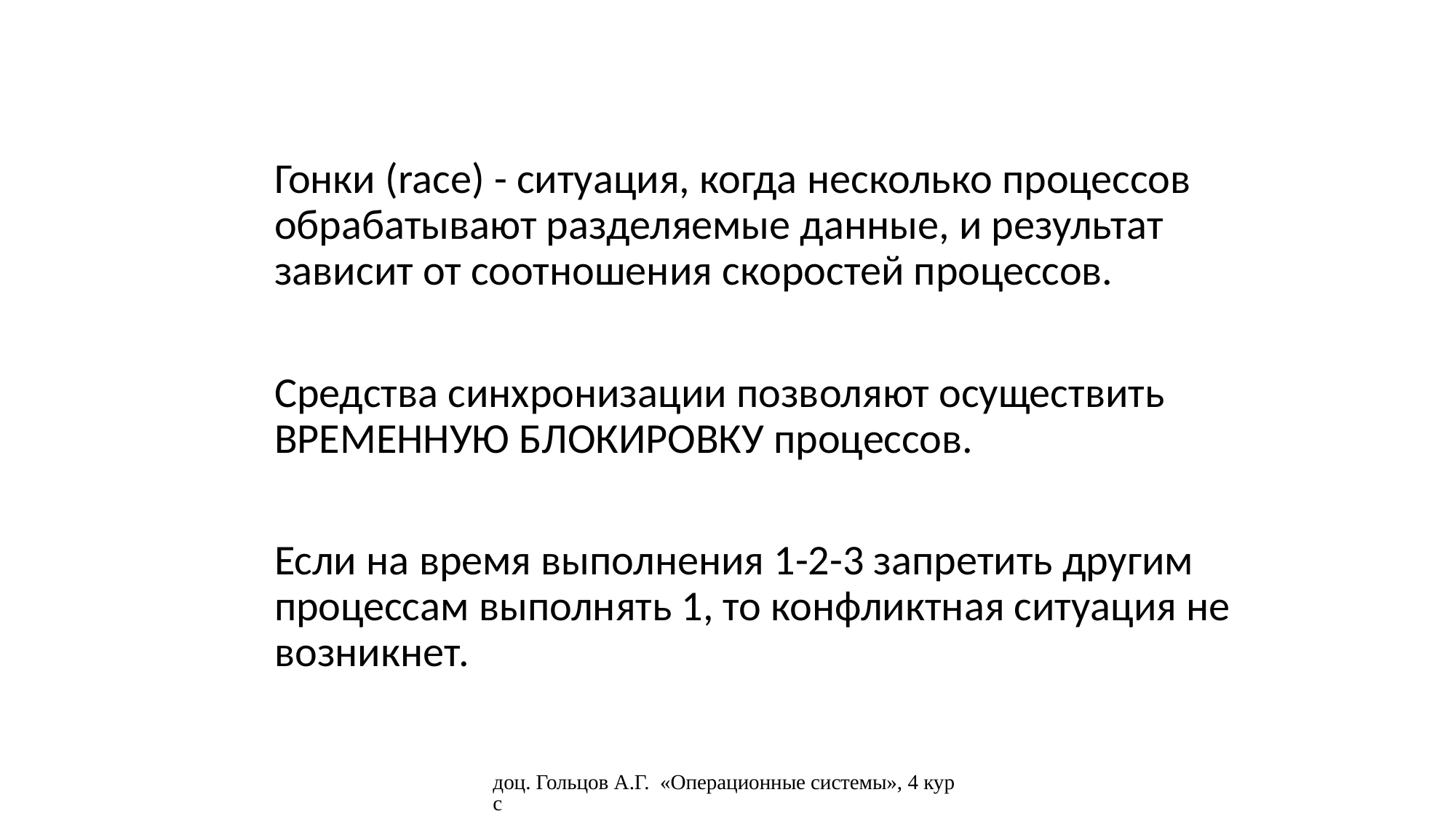

Гонки (race) - ситуация, когда несколько процессов обрабатывают разделяемые данные, и результат зависит от соотношения скоростей процессов.

Средства синхронизации позволяют осуществить ВРЕМЕННУЮ БЛОКИРОВКУ процессов.

Если на время выполнения 1-2-3 запретить другим процессам выполнять 1, то конфликтная ситуация не возникнет.
доц. Гольцов А.Г.  «Операционные системы», 4 курс